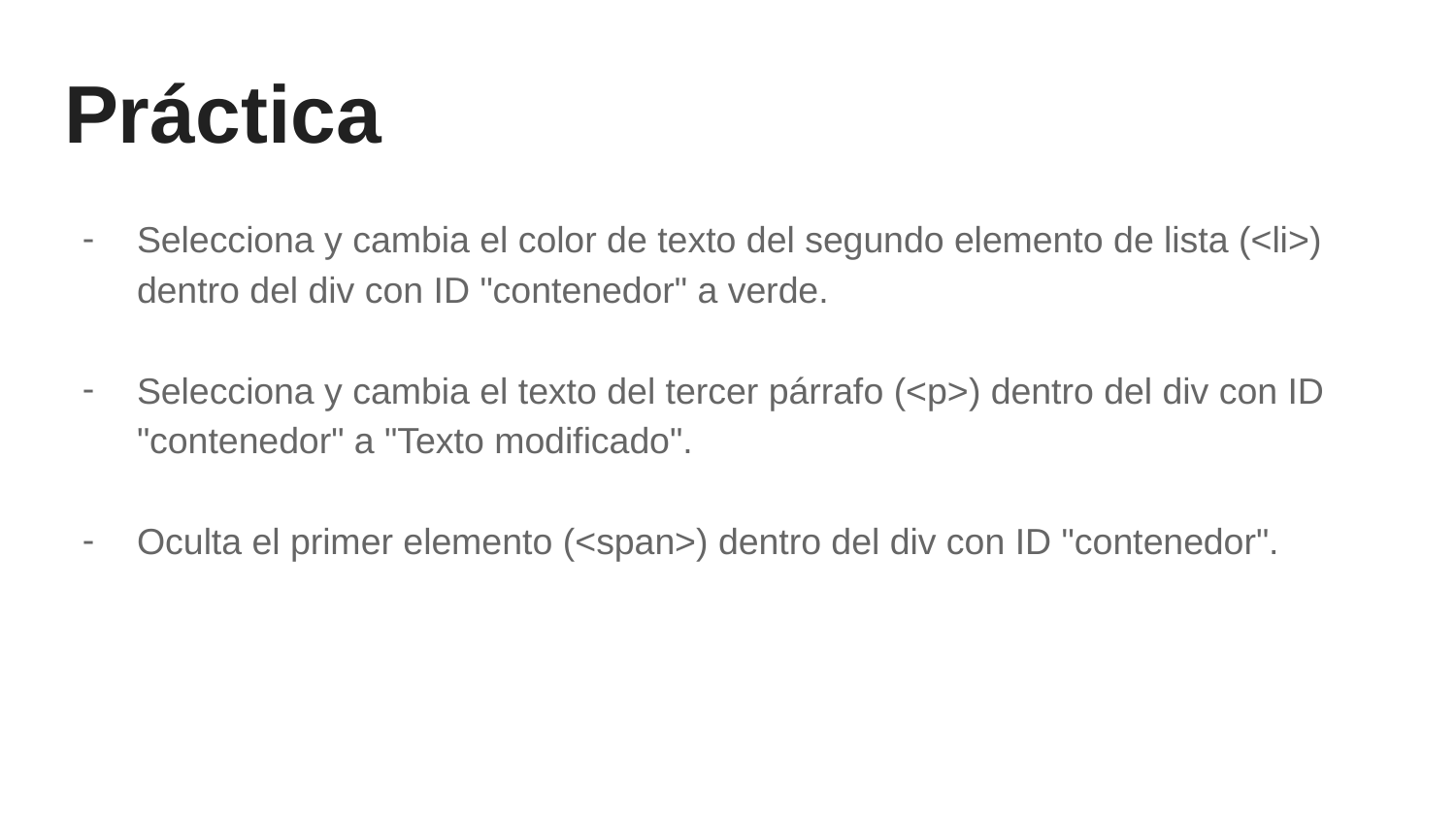

# Práctica
Selecciona y cambia el color de texto del segundo elemento de lista (<li>) dentro del div con ID "contenedor" a verde.

Selecciona y cambia el texto del tercer párrafo (<p>) dentro del div con ID "contenedor" a "Texto modificado".

Oculta el primer elemento (<span>) dentro del div con ID "contenedor".